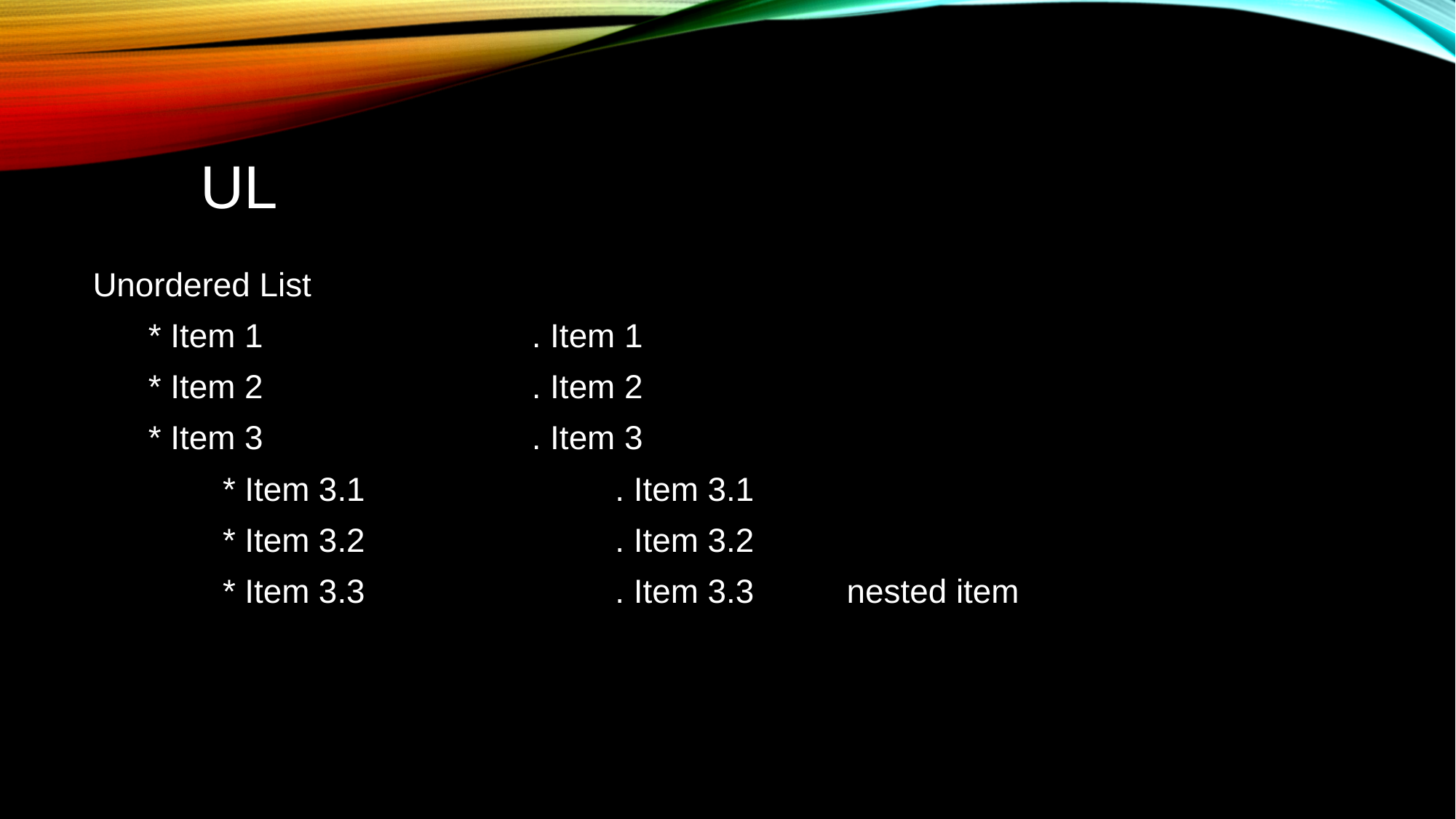

# UL
Unordered List
      * Item 1                             . Item 1
      * Item 2                             . Item 2
      * Item 3                             . Item 3
              * Item 3.1                           . Item 3.1
              * Item 3.2                           . Item 3.2
              * Item 3.3                           . Item 3.3          nested item